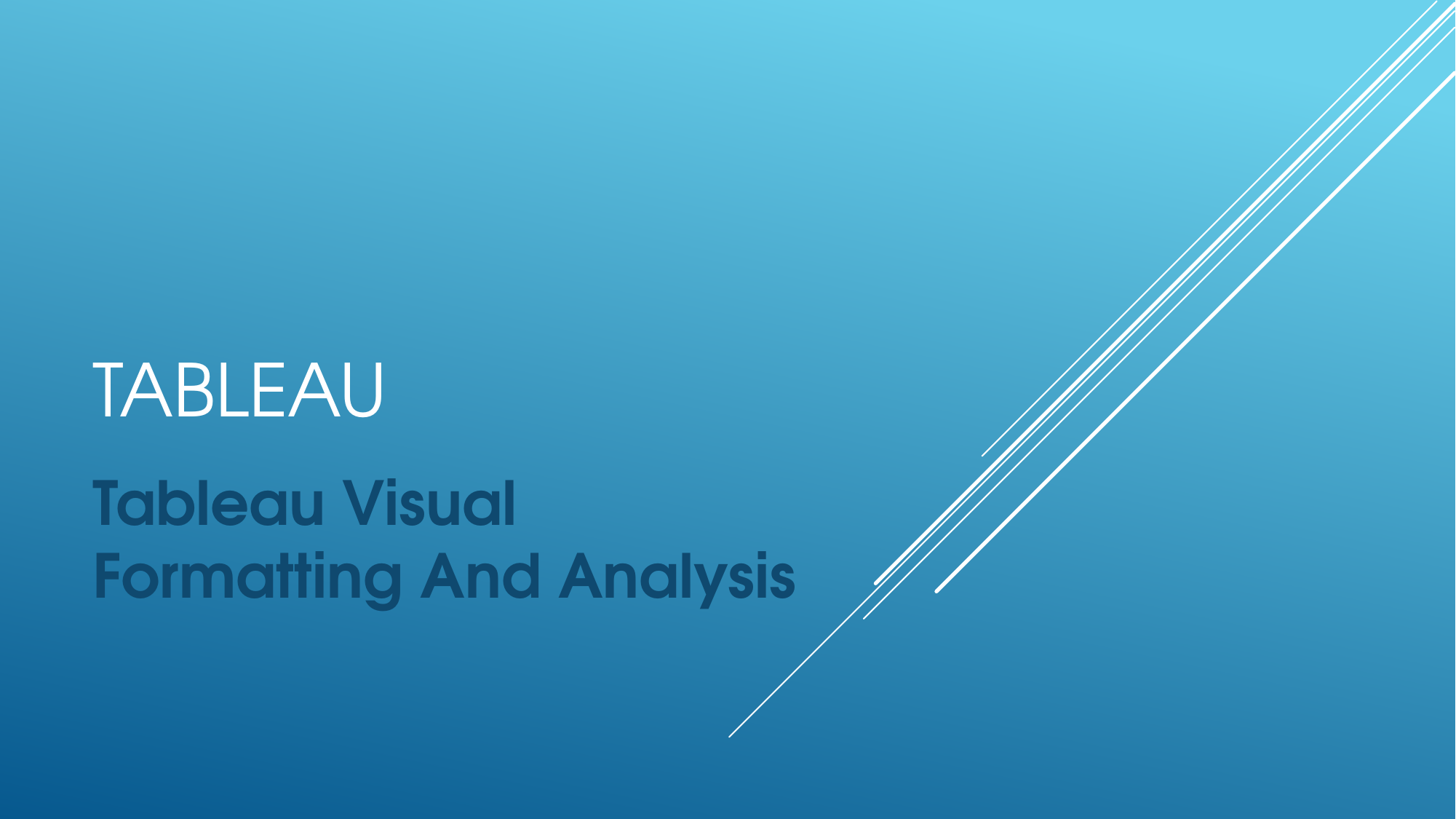

# TABLEAU
Tableau Visual Formatting And Analysis